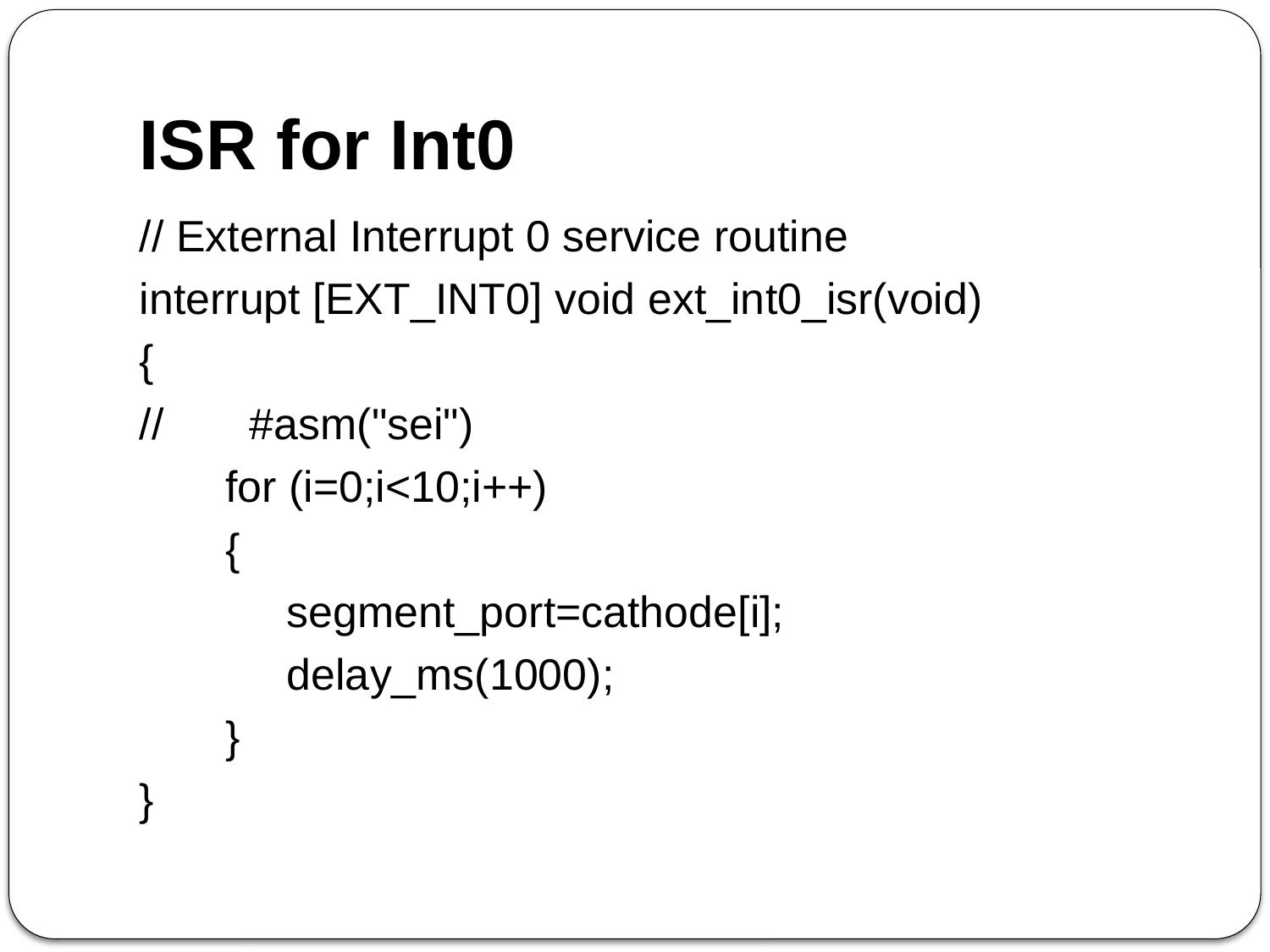

# ISR for Int0
// External Interrupt 0 service routine
interrupt [EXT_INT0] void ext_int0_isr(void)
{
//       #asm("sei")
       for (i=0;i<10;i++)
       {
            segment_port=cathode[i];
            delay_ms(1000);
       }
}